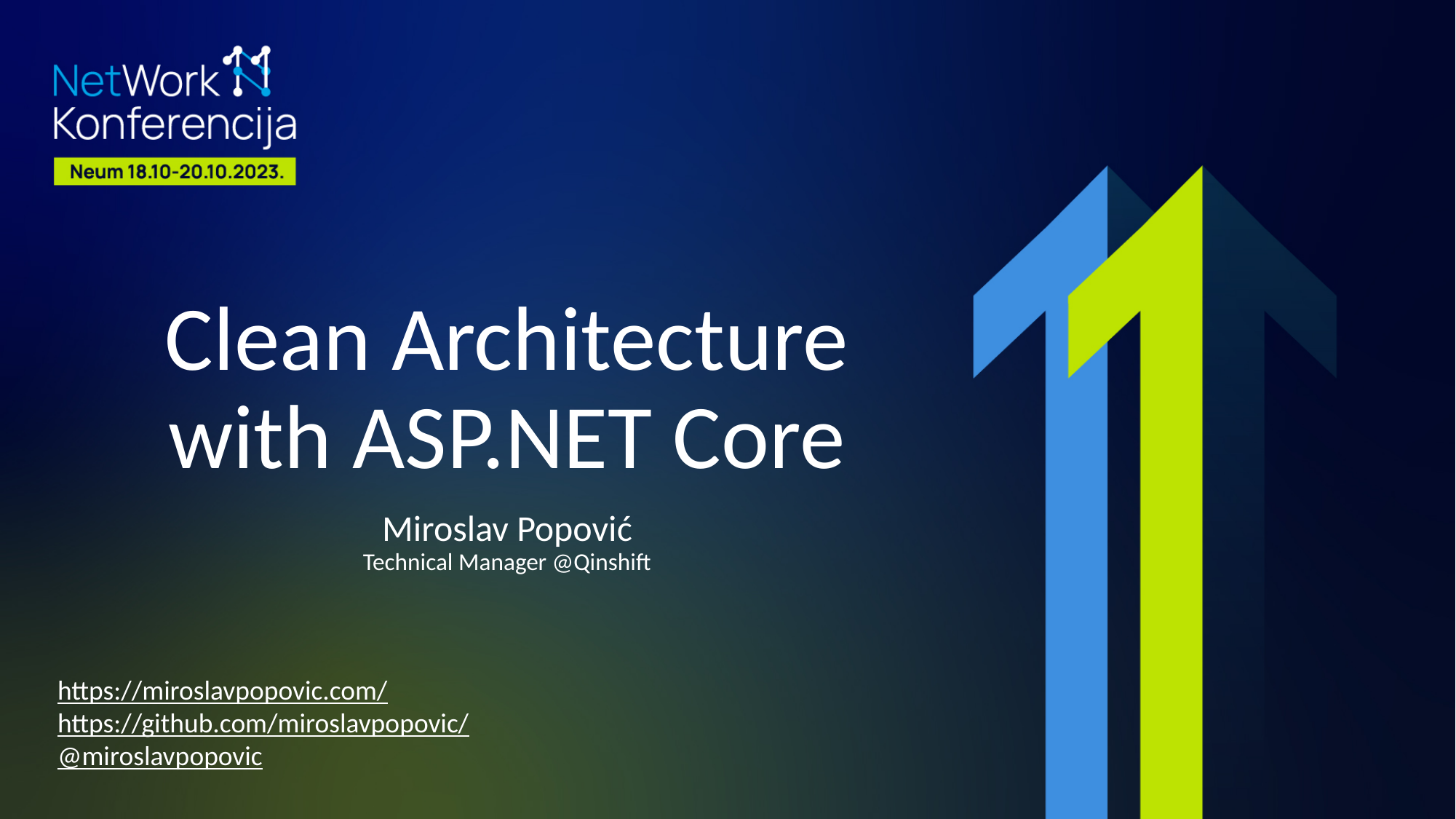

# Clean Architecture with ASP.NET Core
Miroslav Popović
Technical Manager @Qinshift

https://miroslavpopovic.com/
https://github.com/miroslavpopovic/
@miroslavpopovic